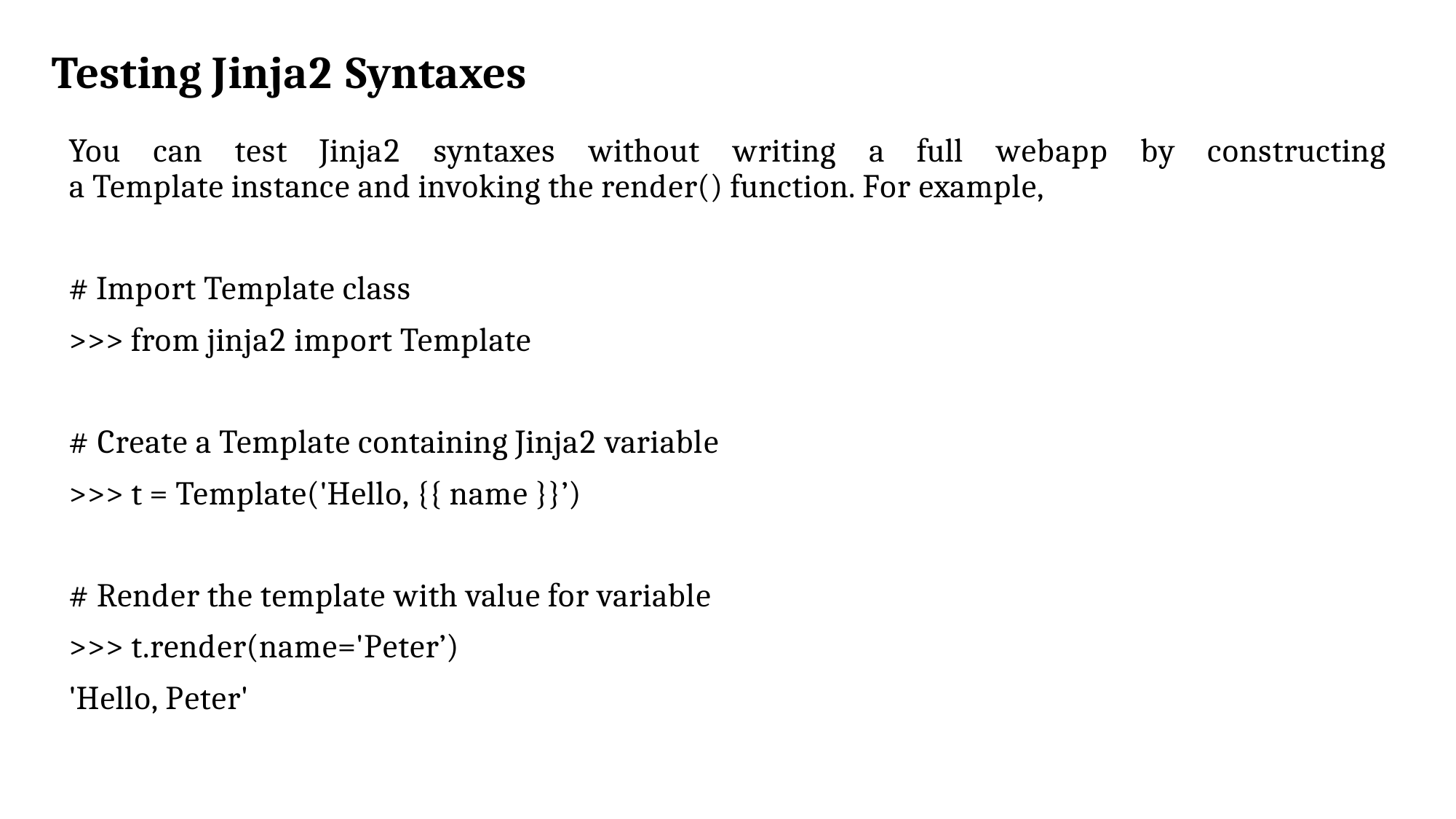

# Testing Jinja2 Syntaxes
You can test Jinja2 syntaxes without writing a full webapp by constructing a Template instance and invoking the render() function. For example,

# Import Template class
>>> from jinja2 import Template

# Create a Template containing Jinja2 variable
>>> t = Template('Hello, {{ name }}’)

# Render the template with value for variable
>>> t.render(name='Peter’)
'Hello, Peter'